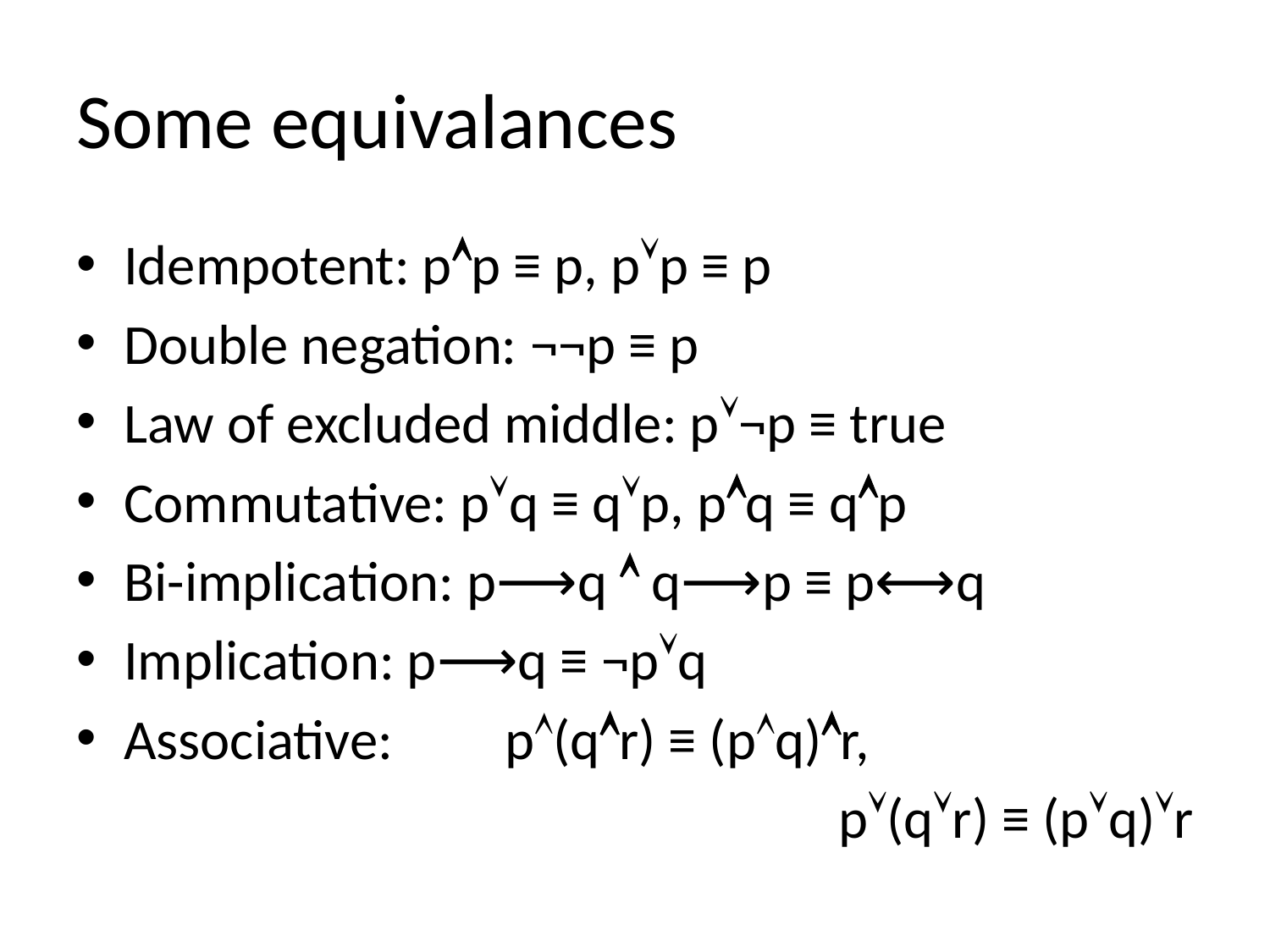

# Some equivalances
Idempotent: p∧p ≡ p, p∨p ≡ p
Double negation: ¬¬p ≡ p
Law of excluded middle: p∨¬p ≡ true
Commutative: p∨q ≡ q∨p, p∧q ≡ q∧p
Bi-implication: p⟶q ∧ q⟶p ≡ p⟷q
Implication: p⟶q ≡ ¬p∨q
Associative: 	p∧(q∧r) ≡ (p∧q)∧r,
						p∨(q∨r) ≡ (p∨q)∨r